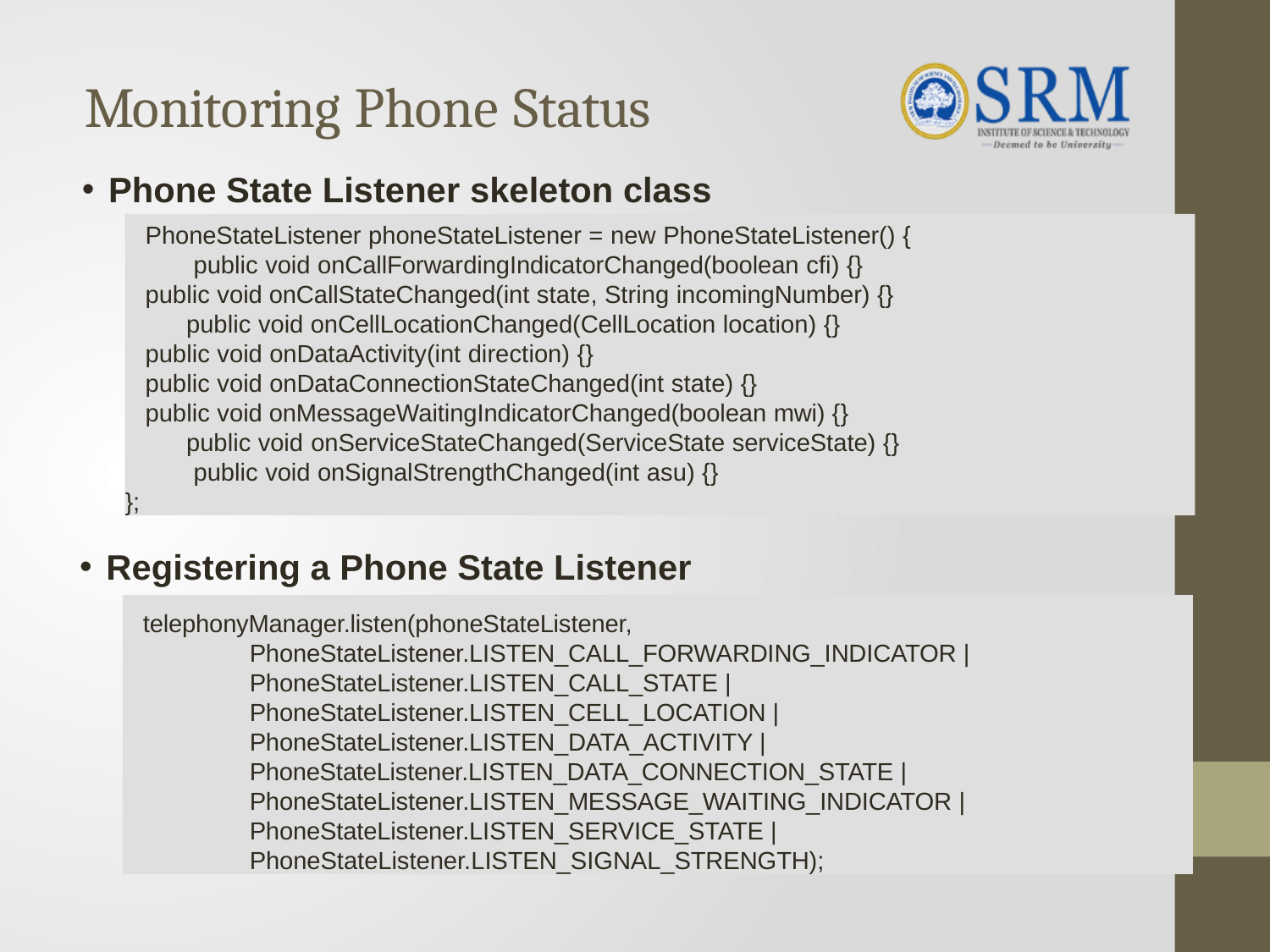

# Monitoring Phone Status
Phone State Listener skeleton class
PhoneStateListener phoneStateListener = new PhoneStateListener() {  public void onCallForwardingIndicatorChanged(boolean cfi) {}
public void onCallStateChanged(int state, String incomingNumber) {}  public void onCellLocationChanged(CellLocation location) {}
public void onDataActivity(int direction) {}
public void onDataConnectionStateChanged(int state) {}
public void onMessageWaitingIndicatorChanged(boolean mwi) {}  public void onServiceStateChanged(ServiceState serviceState) {}  public void onSignalStrengthChanged(int asu) {}
};
Registering a Phone State Listener
telephonyManager.listen(phoneStateListener,  PhoneStateListener.LISTEN_CALL_FORWARDING_INDICATOR |  PhoneStateListener.LISTEN_CALL_STATE |  PhoneStateListener.LISTEN_CELL_LOCATION |  PhoneStateListener.LISTEN_DATA_ACTIVITY |  PhoneStateListener.LISTEN_DATA_CONNECTION_STATE |  PhoneStateListener.LISTEN_MESSAGE_WAITING_INDICATOR |  PhoneStateListener.LISTEN_SERVICE_STATE |  PhoneStateListener.LISTEN_SIGNAL_STRENGTH);